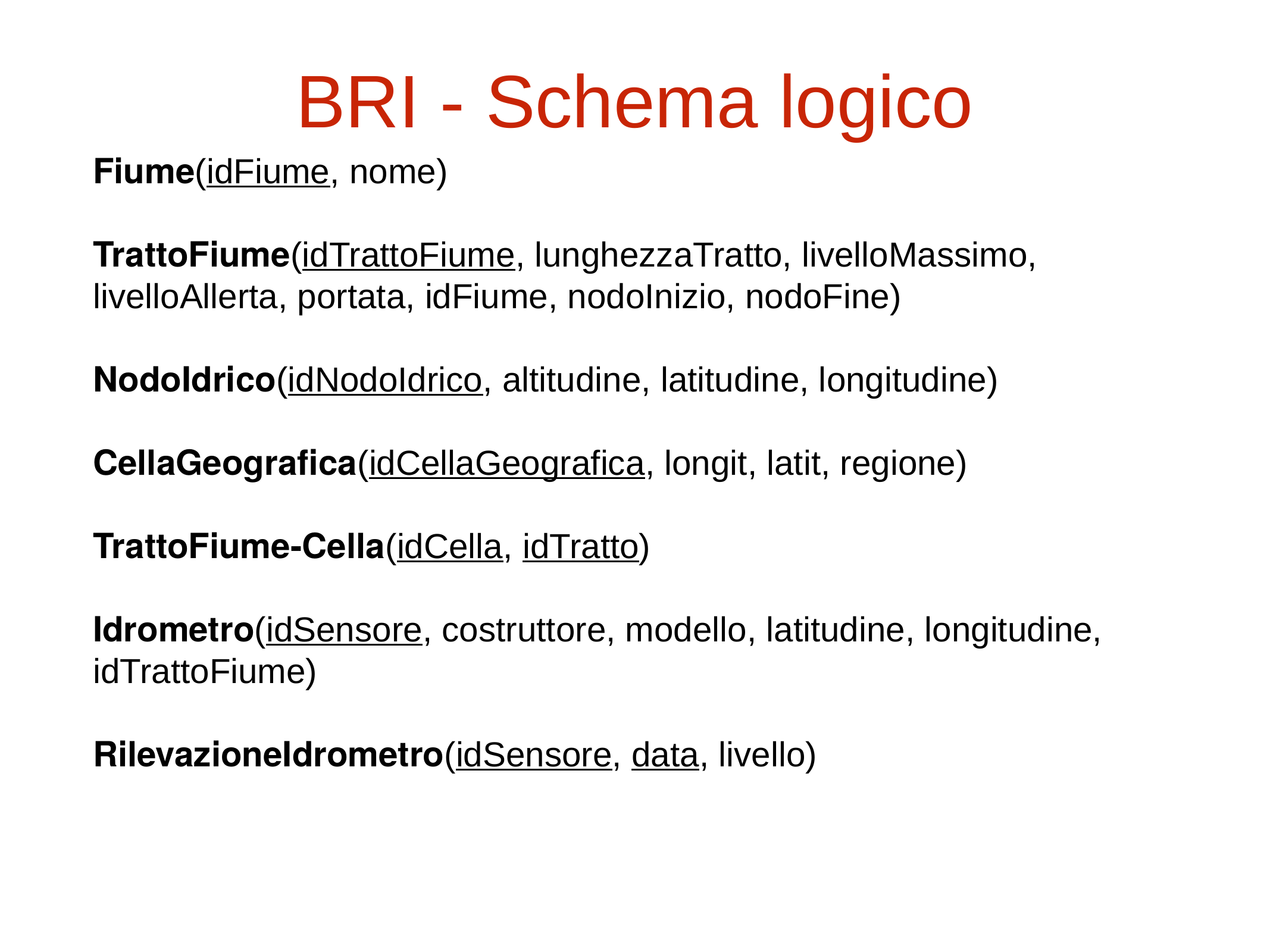

# BRI - Schema logico
Fiume(idFiume, nome)

TrattoFiume(idTrattoFiume, lunghezzaTratto, livelloMassimo,
livelloAllerta, portata, idFiume, nodoInizio, nodoFine)

NodoIdrico(idNodoIdrico, altitudine, latitudine, longitudine)

CellaGeografica(idCellaGeografica, longit, latit, regione)
TrattoFiume-Cella(idCella, idTratto)
Idrometro(idSensore, costruttore, modello, latitudine, longitudine,
idTrattoFiume)

RilevazioneIdrometro(idSensore, data, livello)